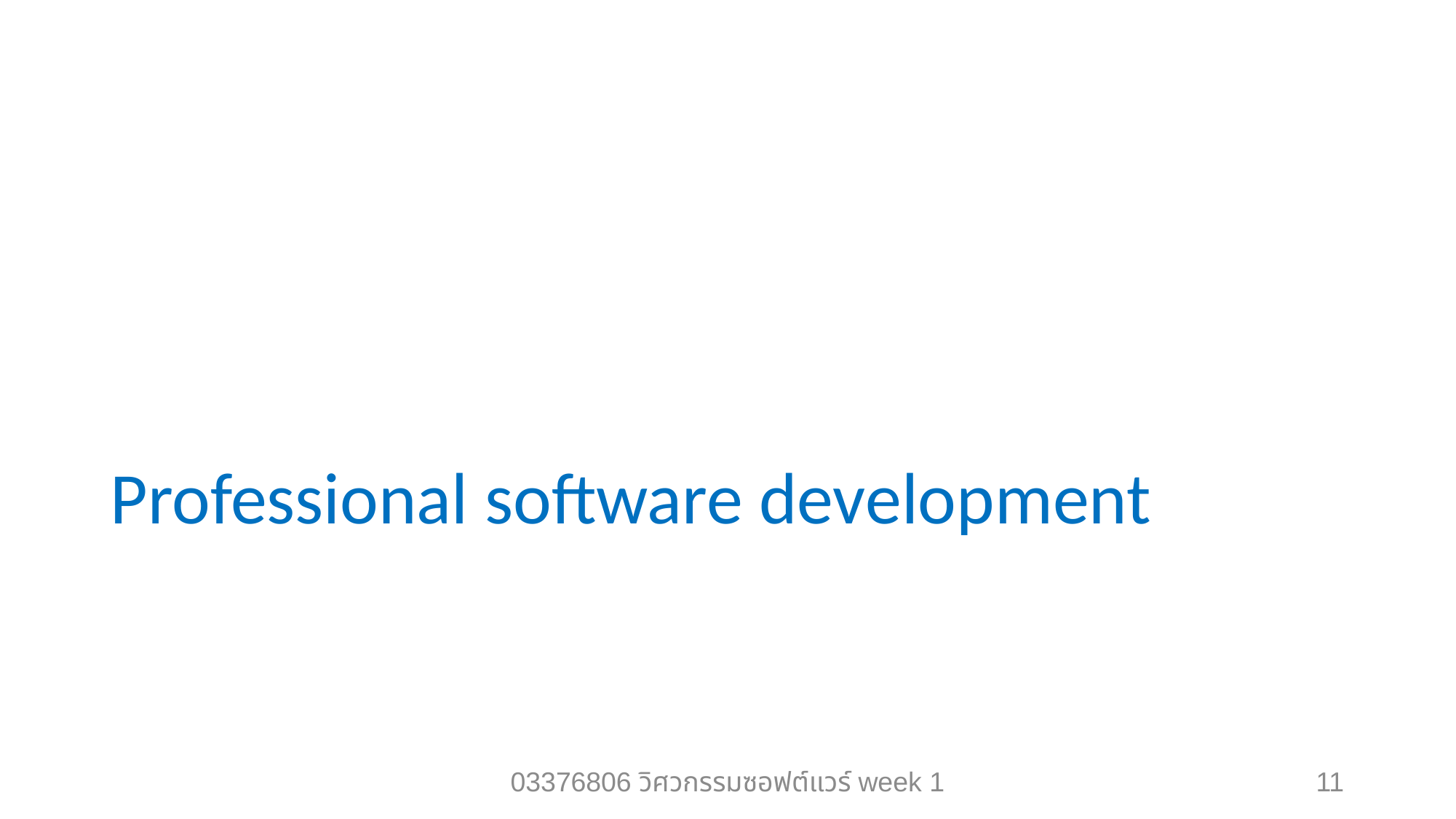

# Professional software development

03376806 วิศวกรรมซอฟต์แวร์ week 1
11